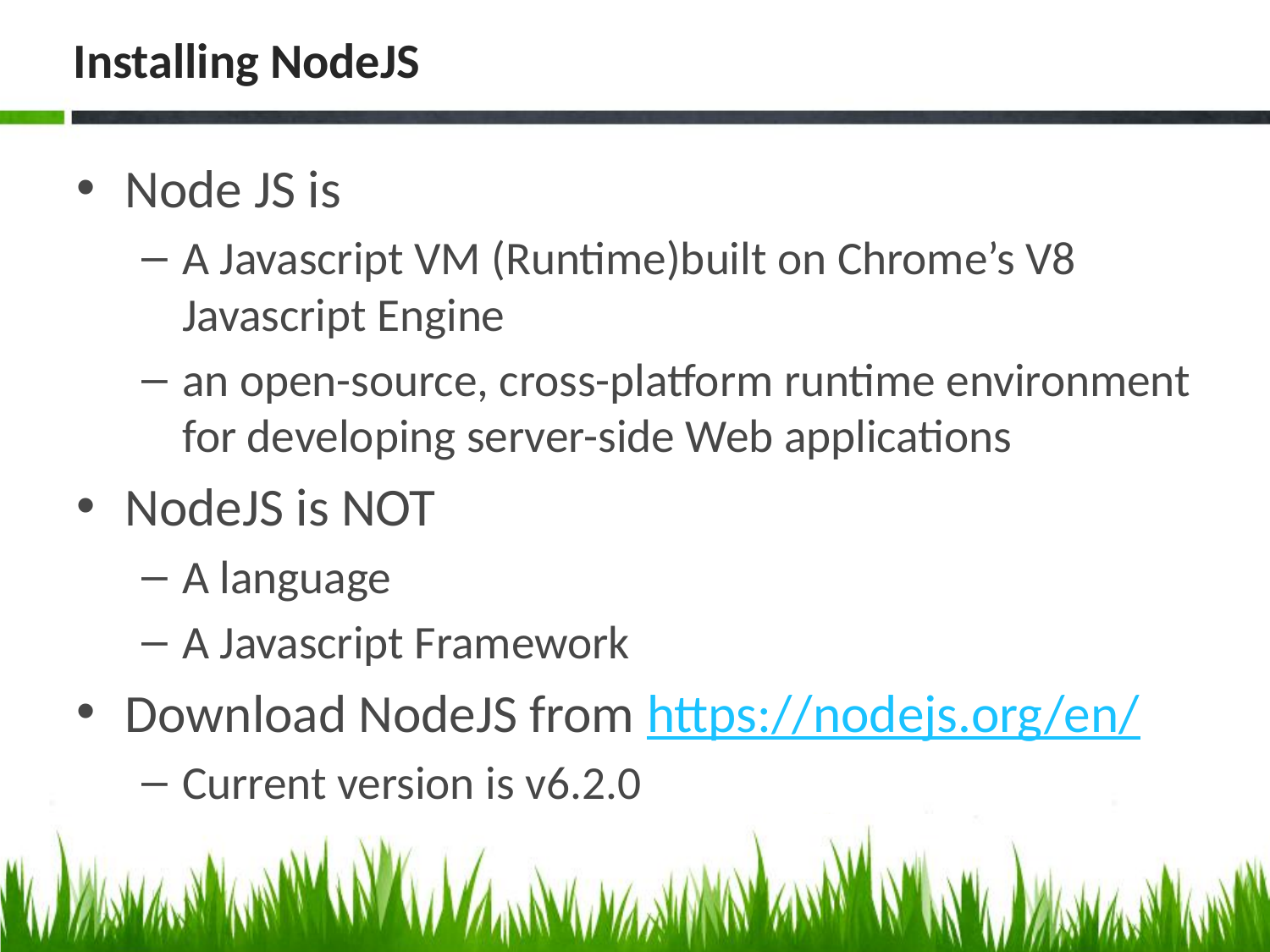

# Installing NodeJS
Node JS is
A Javascript VM (Runtime)built on Chrome’s V8 Javascript Engine
an open-source, cross-platform runtime environment for developing server-side Web applications
NodeJS is NOT
A language
A Javascript Framework
Download NodeJS from https://nodejs.org/en/
Current version is v6.2.0